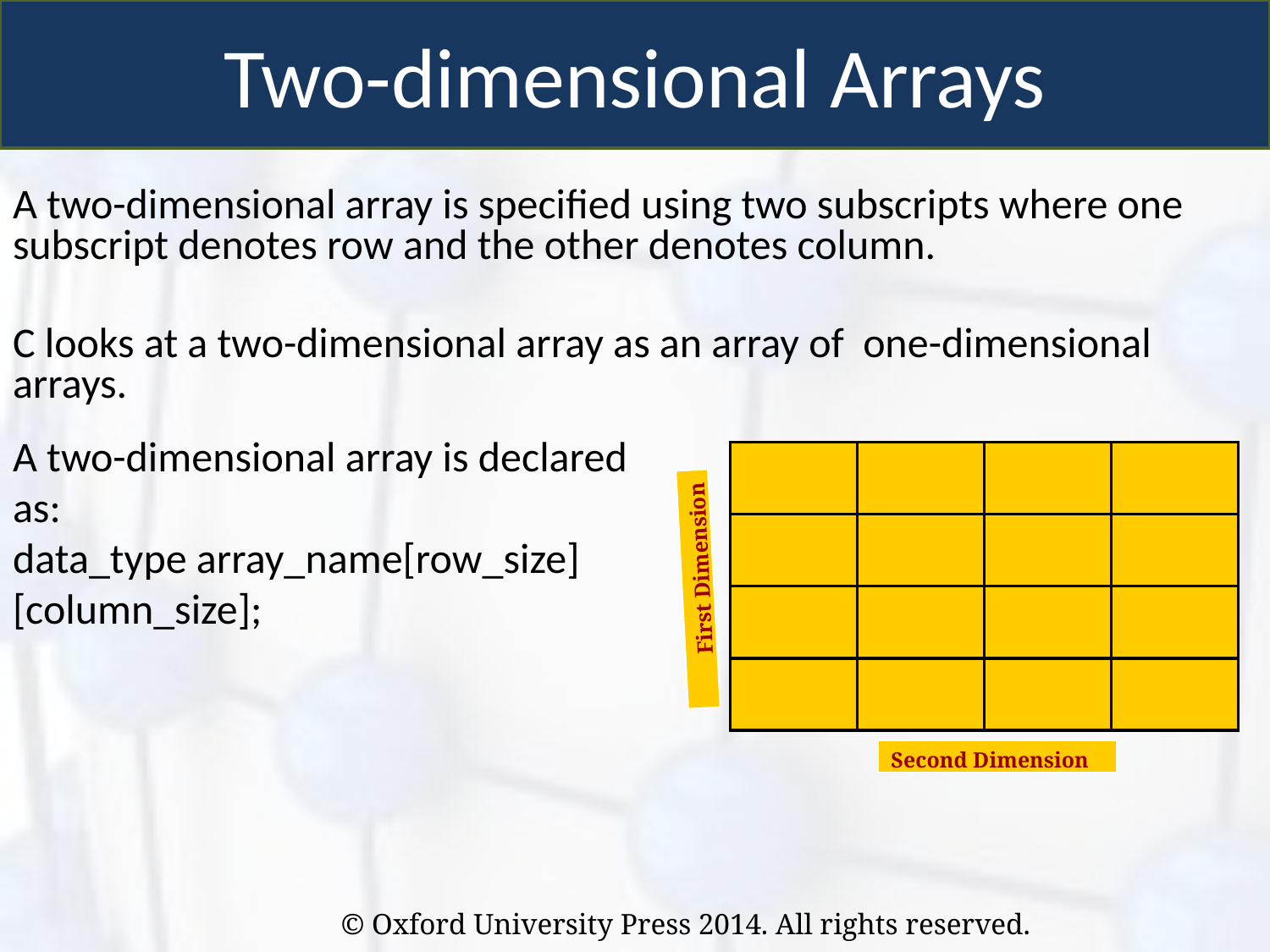

Two-dimensional Arrays
A two-dimensional array is specified using two subscripts where one subscript denotes row and the other denotes column.

C looks at a two-dimensional array as an array of  one-dimensional arrays.
A two-dimensional array is declared as:
data_type array_name[row_size][column_size];

|  |  |  |  |
| --- | --- | --- | --- |
|  |  |  |  |
|  |  |  |  |
|  |  |  |  |
First Dimension
Second Dimension